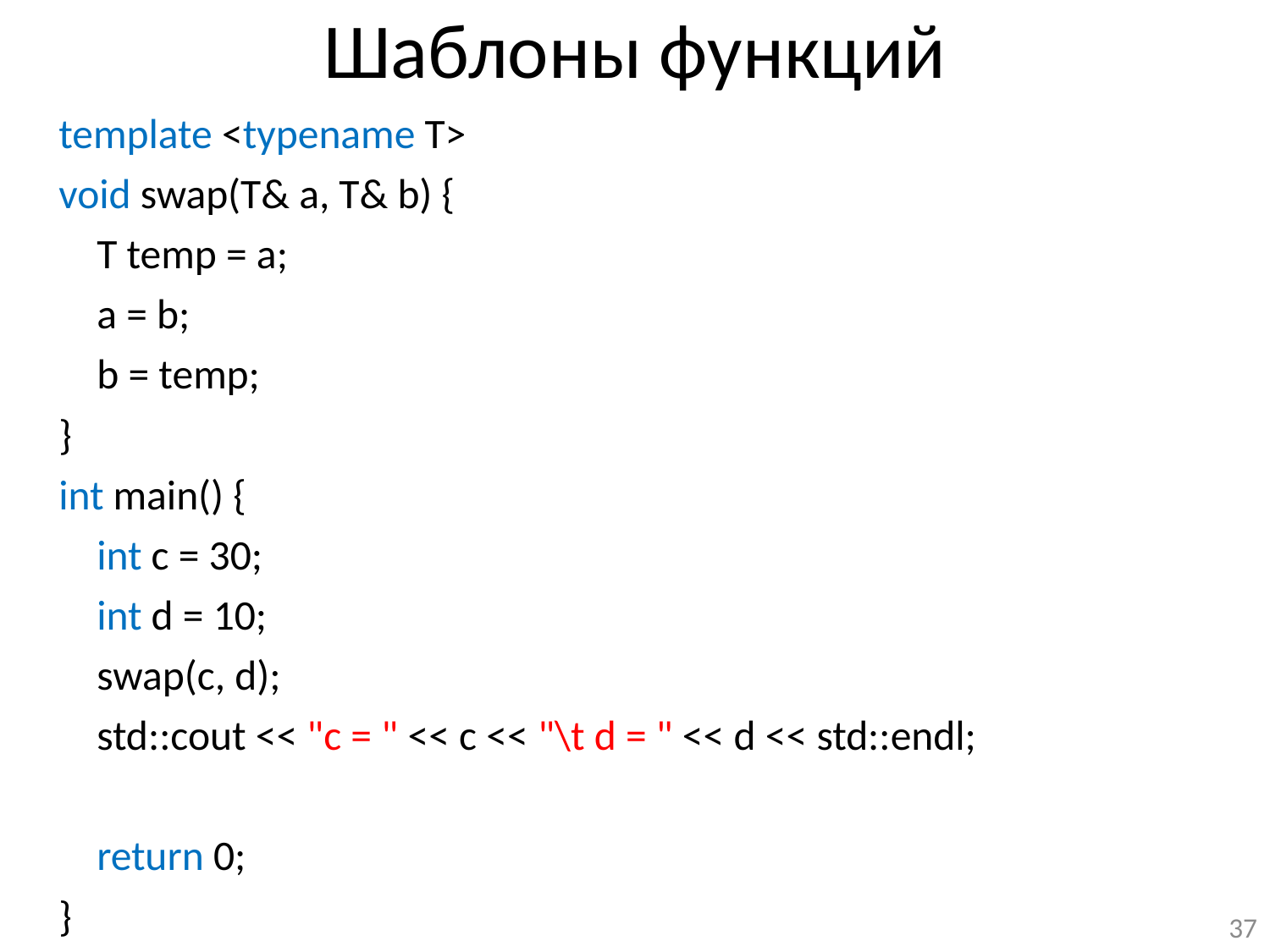

# Шаблоны функций
template <typename T>
void swap(T& a, T& b) {
    T temp = a;
    a = b;
    b = temp;
}
int main() {
    int c = 30;
    int d = 10;
    swap(c, d);
    std::cout << "c = " << c << "\t d = " << d << std::endl;

    return 0;
}
37